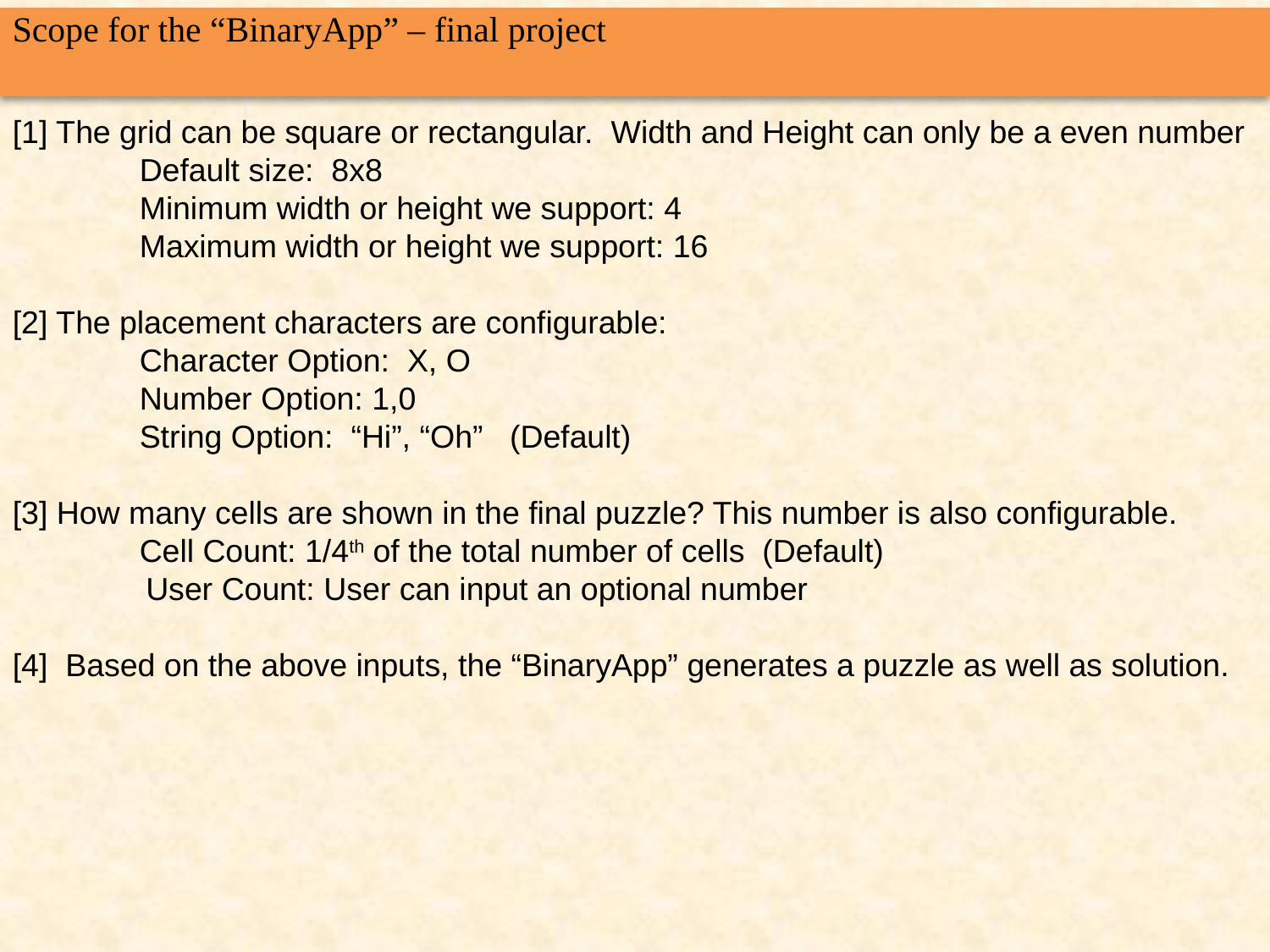

Scope for the “BinaryApp” – final project
[1] The grid can be square or rectangular.  Width and Height can only be a even number
	Default size:  8x8
	Minimum width or height we support: 4
	Maximum width or height we support: 16

[2] The placement characters are configurable:
	Character Option:  X, O
	Number Option: 1,0
	String Option:  “Hi”, “Oh”   (Default)

[3] How many cells are shown in the final puzzle? This number is also configurable.
	Cell Count: 1/4th of the total number of cells  (Default)
               User Count: User can input an optional number

[4]  Based on the above inputs, the “BinaryApp” generates a puzzle as well as solution.